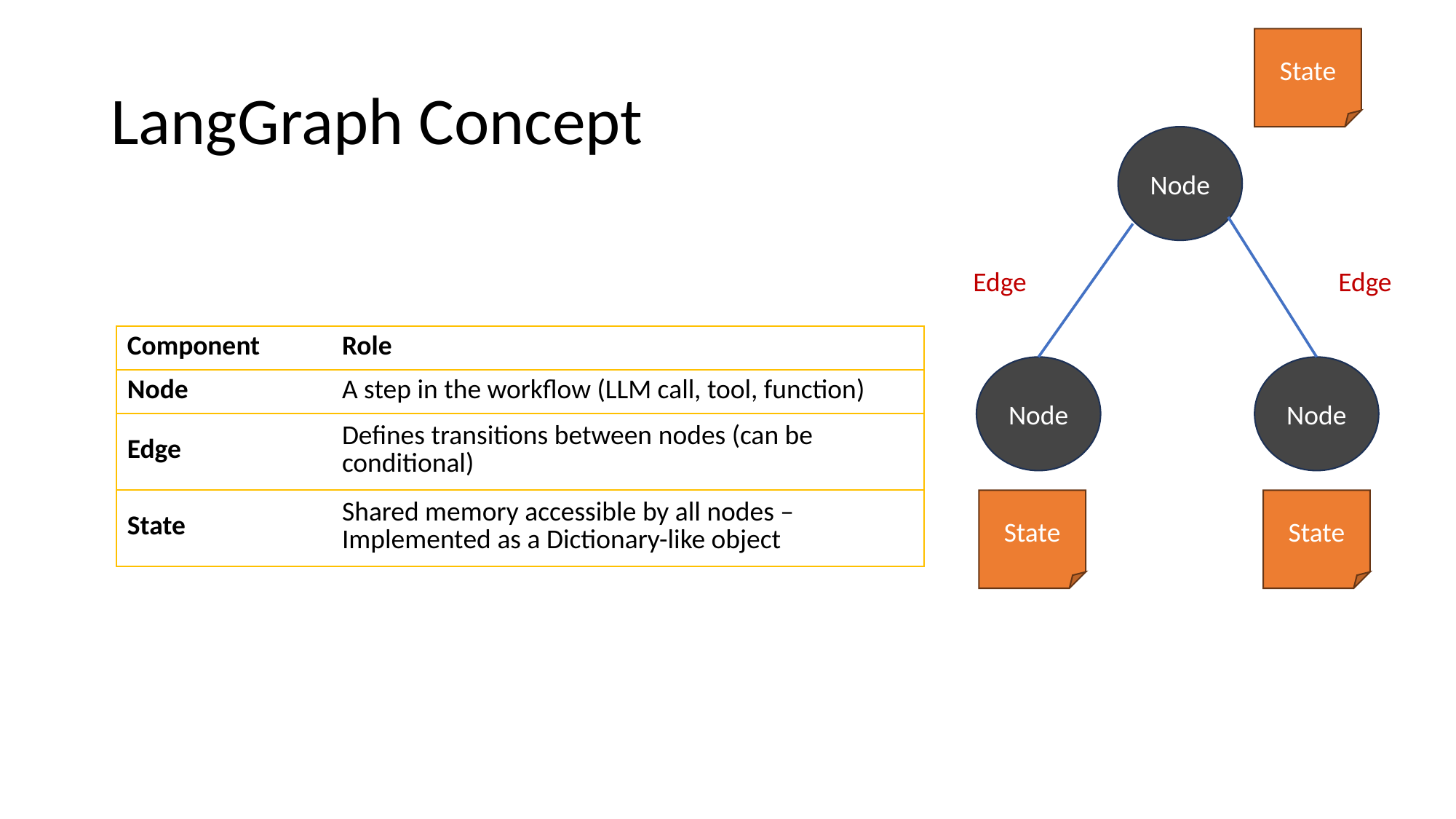

State
# LangGraph Concept
Node

Edge
Edge
| Component | Role |
| --- | --- |
| Node | A step in the workflow (LLM call, tool, function) |
| Edge | Defines transitions between nodes (can be conditional) |
| State | Shared memory accessible by all nodes – Implemented as a Dictionary-like object |
Node
Node
State
State